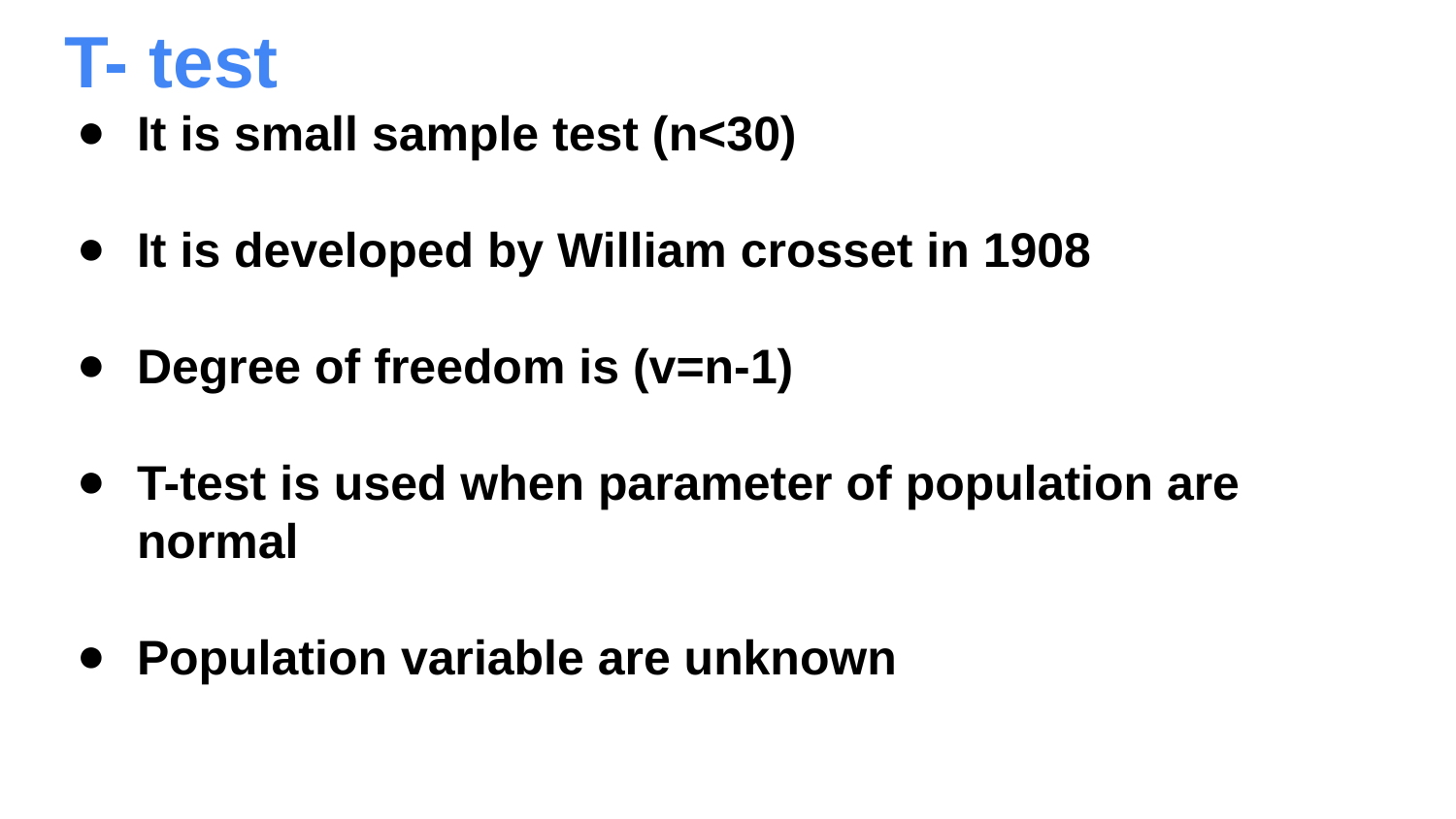

# T- test
It is small sample test (n<30)

It is developed by William crosset in 1908

Degree of freedom is (v=n-1)

T-test is used when parameter of population are normal

Population variable are unknown